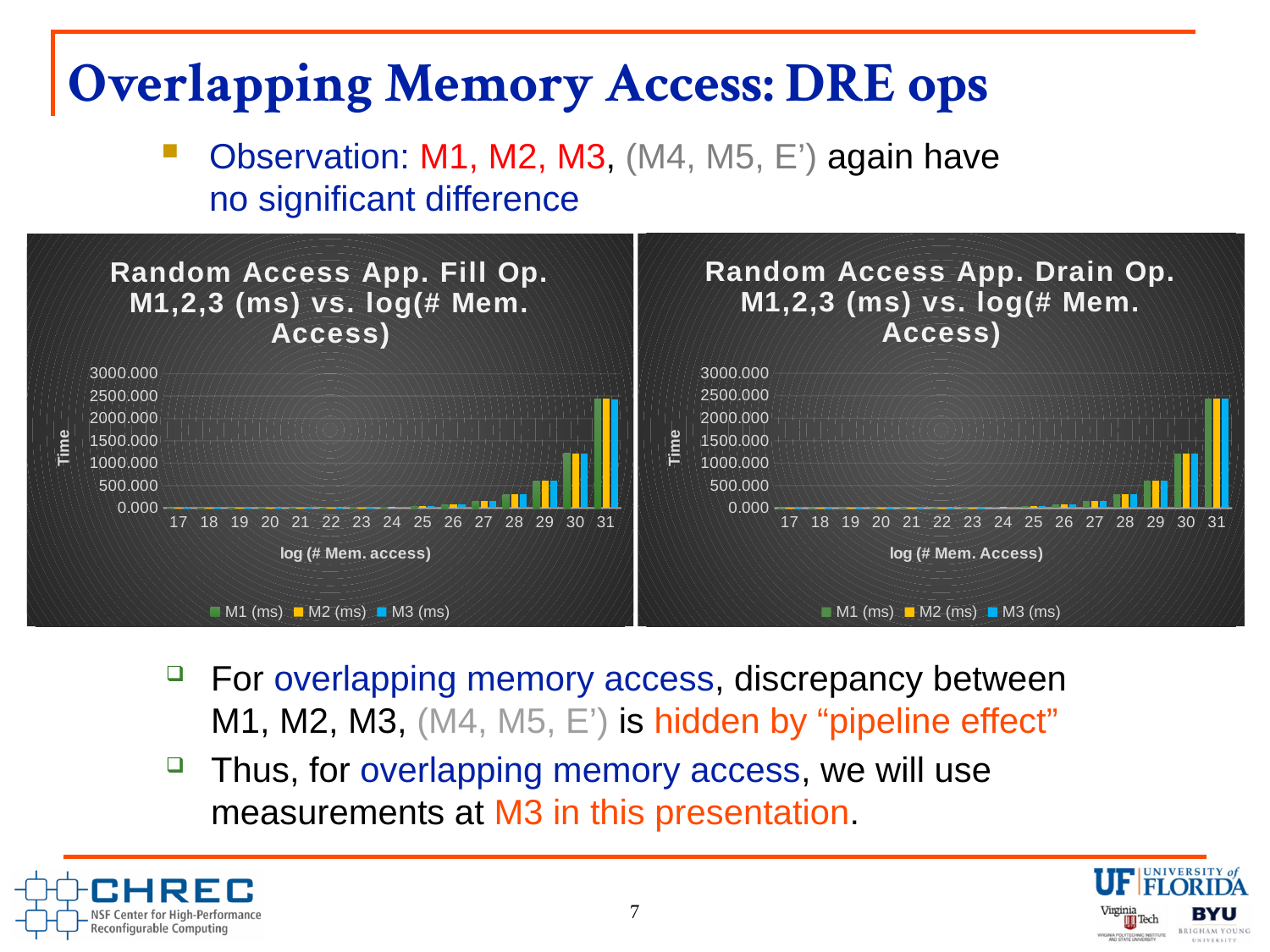

# Overlapping Memory Access: DRE ops
Observation: M1, M2, M3, (M4, M5, E’) again have
no significant difference

### Chart: Random Access App. Drain Op. M1,2,3 (ms) vs. log(# Mem. Access)

| Category | M1 (ms) | M2 (ms) | M3 (ms) |
|---|---|---|---|
| 17 | 0.148605 | 0.148407 | 0.148222 |
| 18 | 0.297934 | 0.297539 | 0.297138 |
| 19 | 0.594731 | 0.59394 | 0.59315 |
| 20 | 1.190749 | 1.189168 | 1.187593 |
| 21 | 2.381677 | 2.378515 | 2.37509 |
| 22 | 4.756167 | 4.749845 | 4.743377 |
| 23 | 9.539886 | 9.52724 | 9.50203 |
| 24 | 19.035784 | 19.010408 | 18.980795 |
| 25 | 38.107533 | 38.056946 | 37.974236 |
| 26 | 76.143852 | 76.042648 | 75.932762 |
| 27 | 152.290756 | 152.088394 | 151.852325 |
| 28 | 304.761047 | 304.356323 | 303.820618 |
| 29 | 609.409851 | 608.600525 | 607.624573 |
| 30 | 1219.50769 | 1217.888306 | 1215.151001 |
| 31 | 2440.359863 | 2437.122314 | 2430.219727 |

### Chart: Random Access App. Fill Op. M1,2,3 (ms) vs. log(# Mem. Access)

| Category | M1 (ms) | M2 (ms) | M3 (ms) |
|---|---|---|---|
| 17 | 0.152257 | 0.15206 | 0.148317 |
| 18 | 0.301192 | 0.300796 | 0.29685 |
| 19 | 0.598341 | 0.597551 | 0.593198 |
| 20 | 1.95503 | 1.93922 | 1.188341 |
| 21 | 2.387293 | 2.384132 | 2.374724 |
| 22 | 4.774779 | 4.768455 | 4.745036 |
| 23 | 9.541557 | 9.52891 | 9.50279 |
| 24 | 19.079508 | 19.054214 | 18.990671 |
| 25 | 38.160561 | 38.109978 | 37.995472 |
| 26 | 76.186897 | 76.085716 | 75.946411 |
| 27 | 152.309814 | 152.107483 | 151.886826 |
| 28 | 304.739838 | 304.335144 | 303.876373 |
| 29 | 609.654175 | 608.844788 | 607.818604 |
| 30 | 1219.079346 | 1217.460693 | 1215.206299 |
| 31 | 2441.405029 | 2438.166992 | 2430.846924 |
For overlapping memory access, discrepancy between M1, M2, M3, (M4, M5, E’) is hidden by “pipeline effect”
Thus, for overlapping memory access, we will use measurements at M3 in this presentation.
7